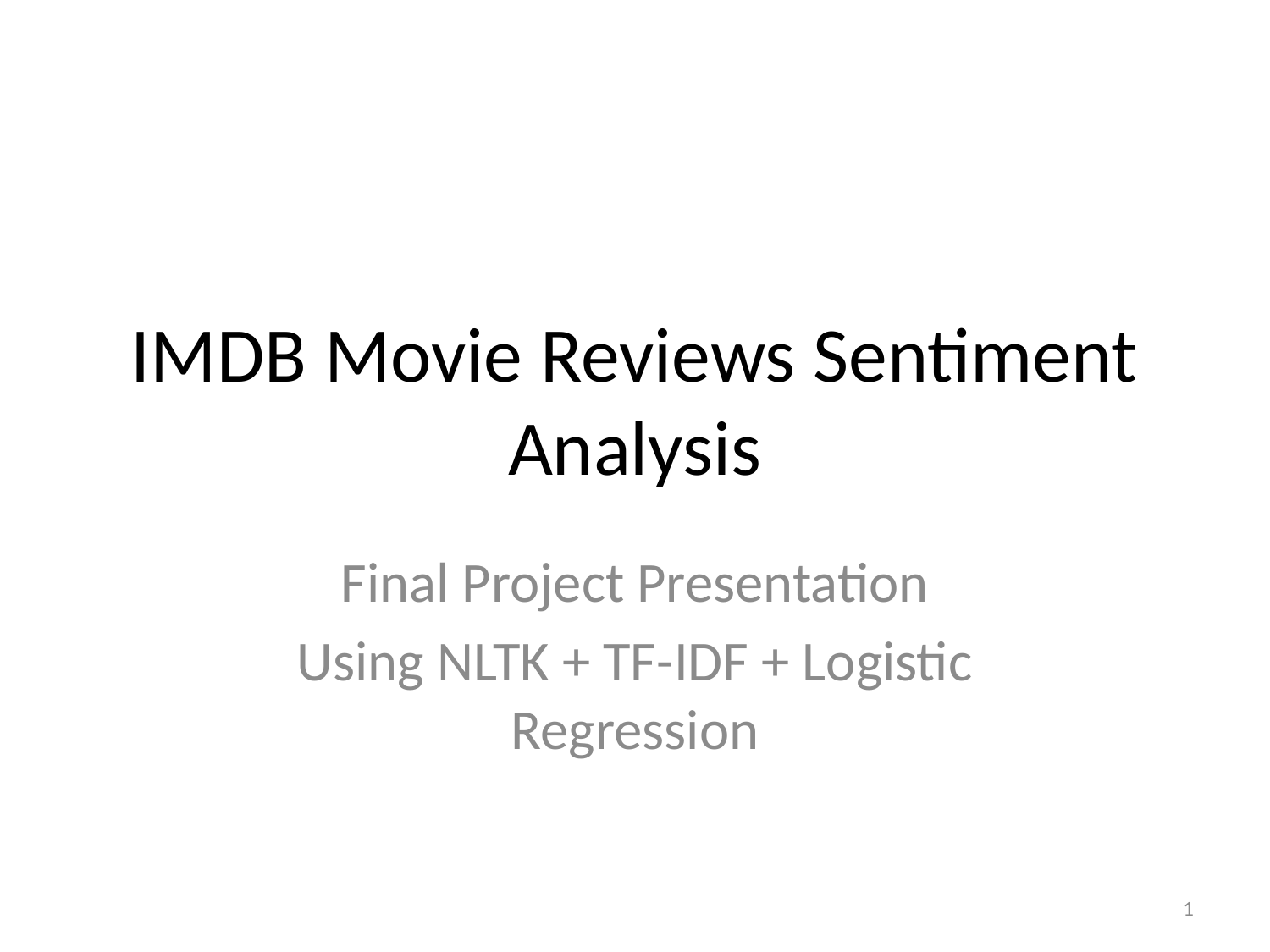

# IMDB Movie Reviews Sentiment Analysis
Final Project Presentation
Using NLTK + TF-IDF + Logistic Regression
1